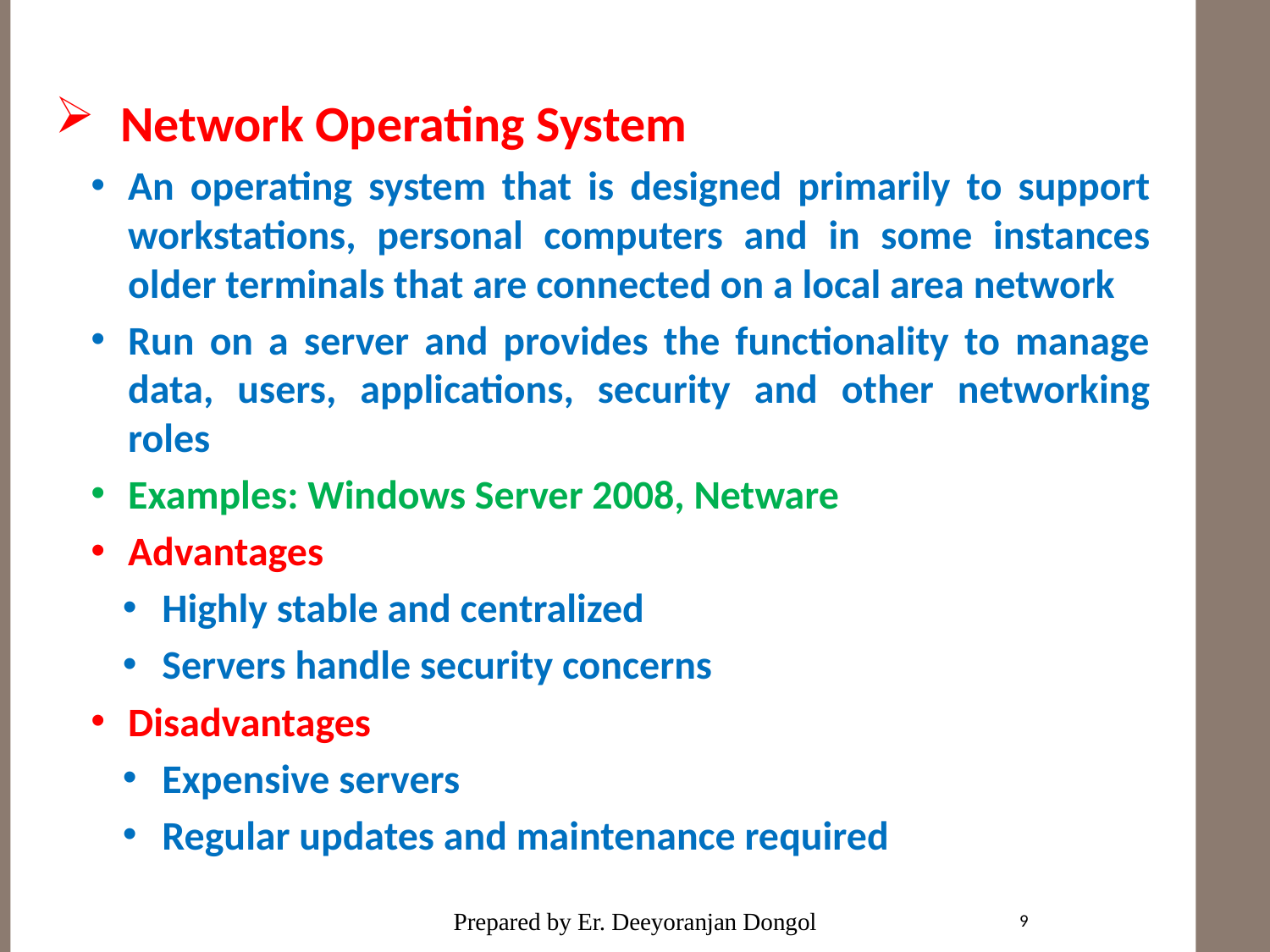

#
Network Operating System
An operating system that is designed primarily to support workstations, personal computers and in some instances older terminals that are connected on a local area network
Run on a server and provides the functionality to manage data, users, applications, security and other networking roles
Examples: Windows Server 2008, Netware
Advantages
Highly stable and centralized
Servers handle security concerns
Disadvantages
Expensive servers
Regular updates and maintenance required

9
Prepared by Er. Deeyoranjan Dongol